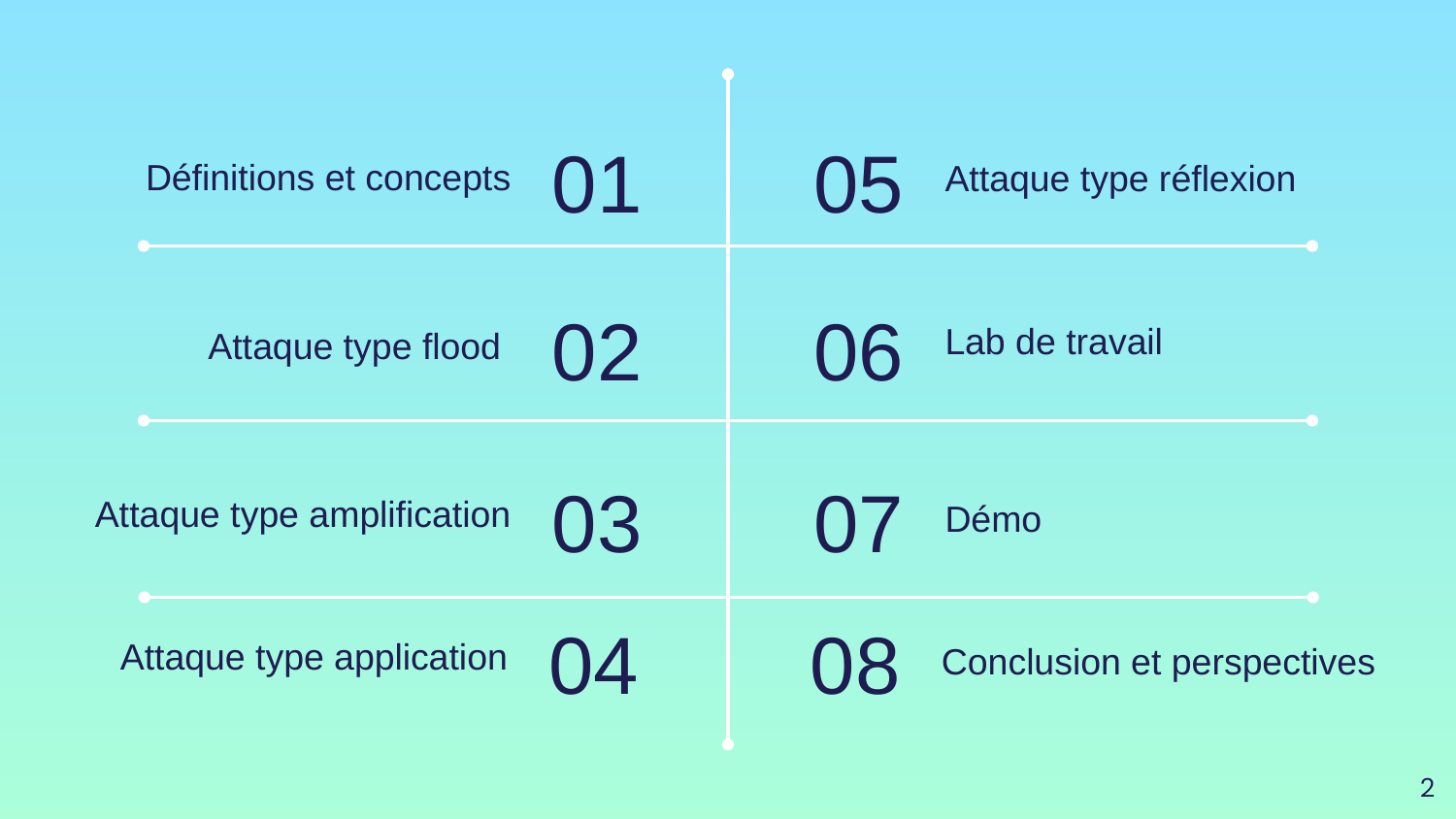

01
05
# Définitions et concepts
Attaque type réflexion
02
06
Lab de travail
Attaque type flood
03
07
Attaque type amplification
Démo
04
08
Attaque type application
Conclusion et perspectives
2